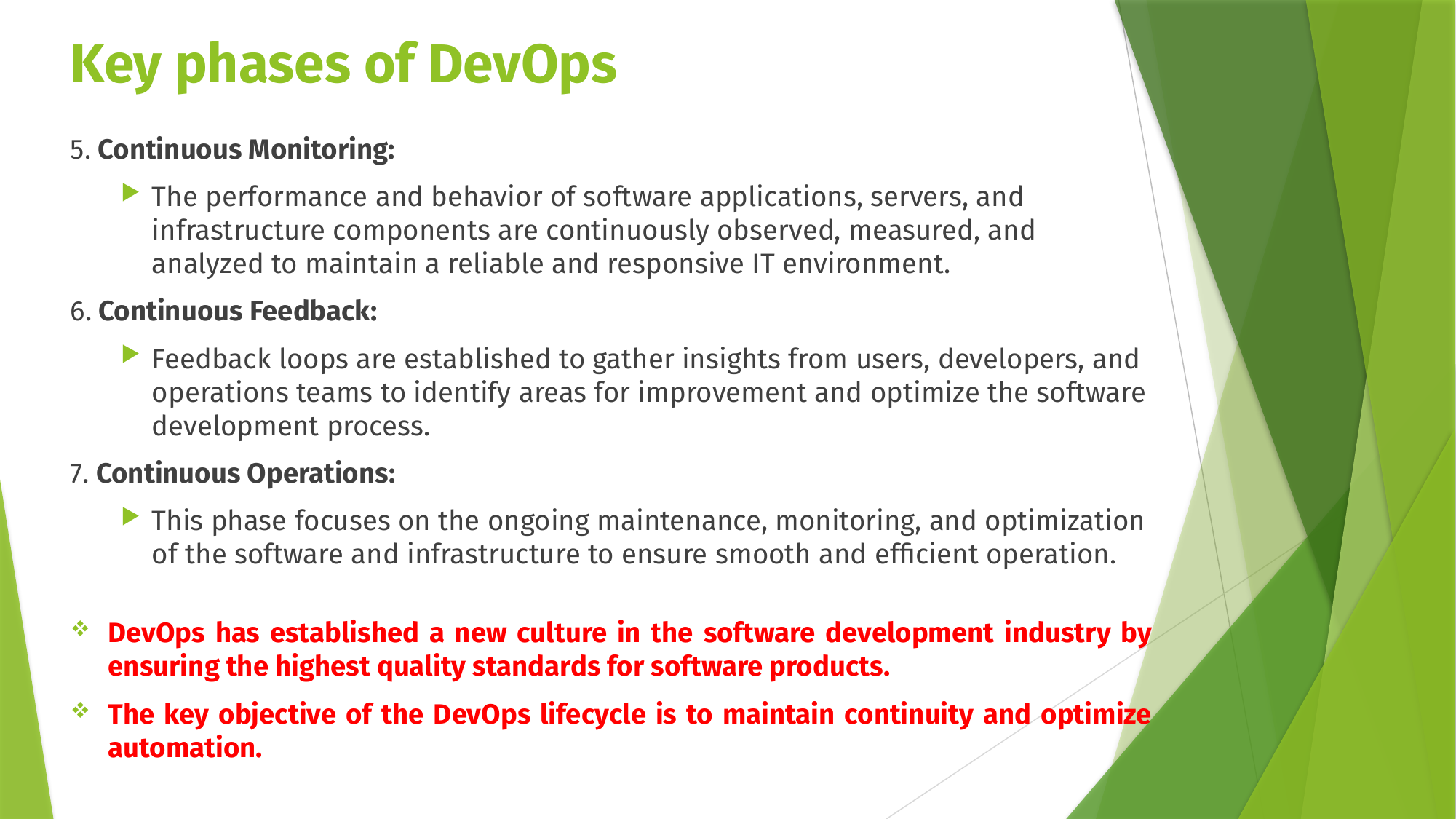

# Key phases of DevOps
5. Continuous Monitoring:
The performance and behavior of software applications, servers, and infrastructure components are continuously observed, measured, and analyzed to maintain a reliable and responsive IT environment.
6. Continuous Feedback:
Feedback loops are established to gather insights from users, developers, and operations teams to identify areas for improvement and optimize the software development process.
7. Continuous Operations:
This phase focuses on the ongoing maintenance, monitoring, and optimization of the software and infrastructure to ensure smooth and efficient operation.

DevOps has established a new culture in the software development industry by ensuring the highest quality standards for software products.
The key objective of the DevOps lifecycle is to maintain continuity and optimize automation.